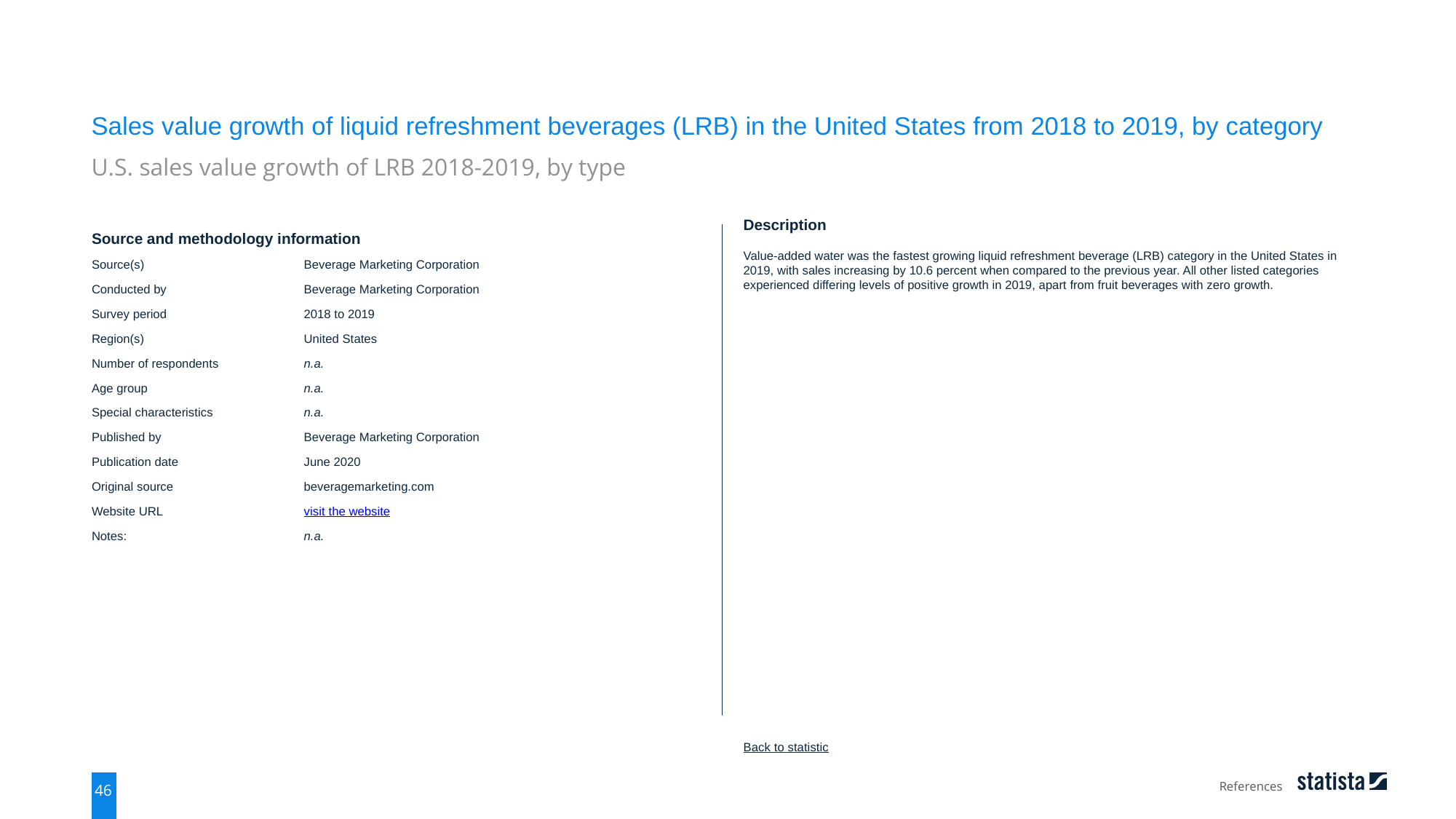

Sales value growth of liquid refreshment beverages (LRB) in the United States from 2018 to 2019, by category
U.S. sales value growth of LRB 2018-2019, by type
| Source and methodology information |  |
| --- | --- |
| Source(s) | Beverage Marketing Corporation |
| Conducted by | Beverage Marketing Corporation |
| Survey period | 2018 to 2019 |
| Region(s) | United States |
| Number of respondents | n.a. |
| Age group | n.a. |
| Special characteristics | n.a. |
| Published by | Beverage Marketing Corporation |
| Publication date | June 2020 |
| Original source | beveragemarketing.com |
| Website URL | visit the website |
| Notes: | n.a. |

Description

Value-added water was the fastest growing liquid refreshment beverage (LRB) category in the United States in 2019, with sales increasing by 10.6 percent when compared to the previous year. All other listed categories experienced differing levels of positive growth in 2019, apart from fruit beverages with zero growth.
Back to statistic
References

46